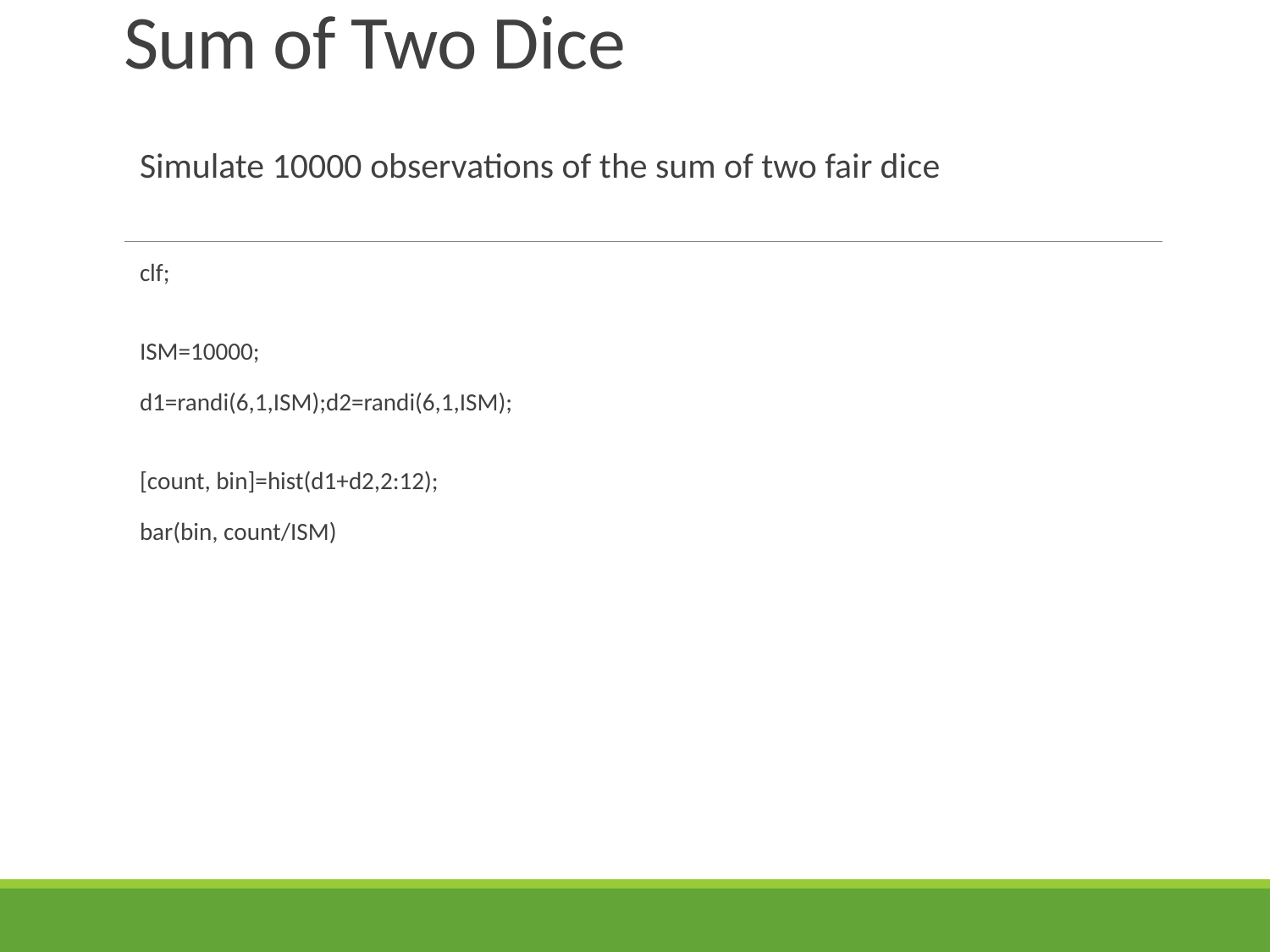

# Sum of Two Dice
Simulate 10000 observations of the sum of two fair dice

clf;
ISM=10000;
d1=randi(6,1,ISM);d2=randi(6,1,ISM);
[count, bin]=hist(d1+d2,2:12);
bar(bin, count/ISM)